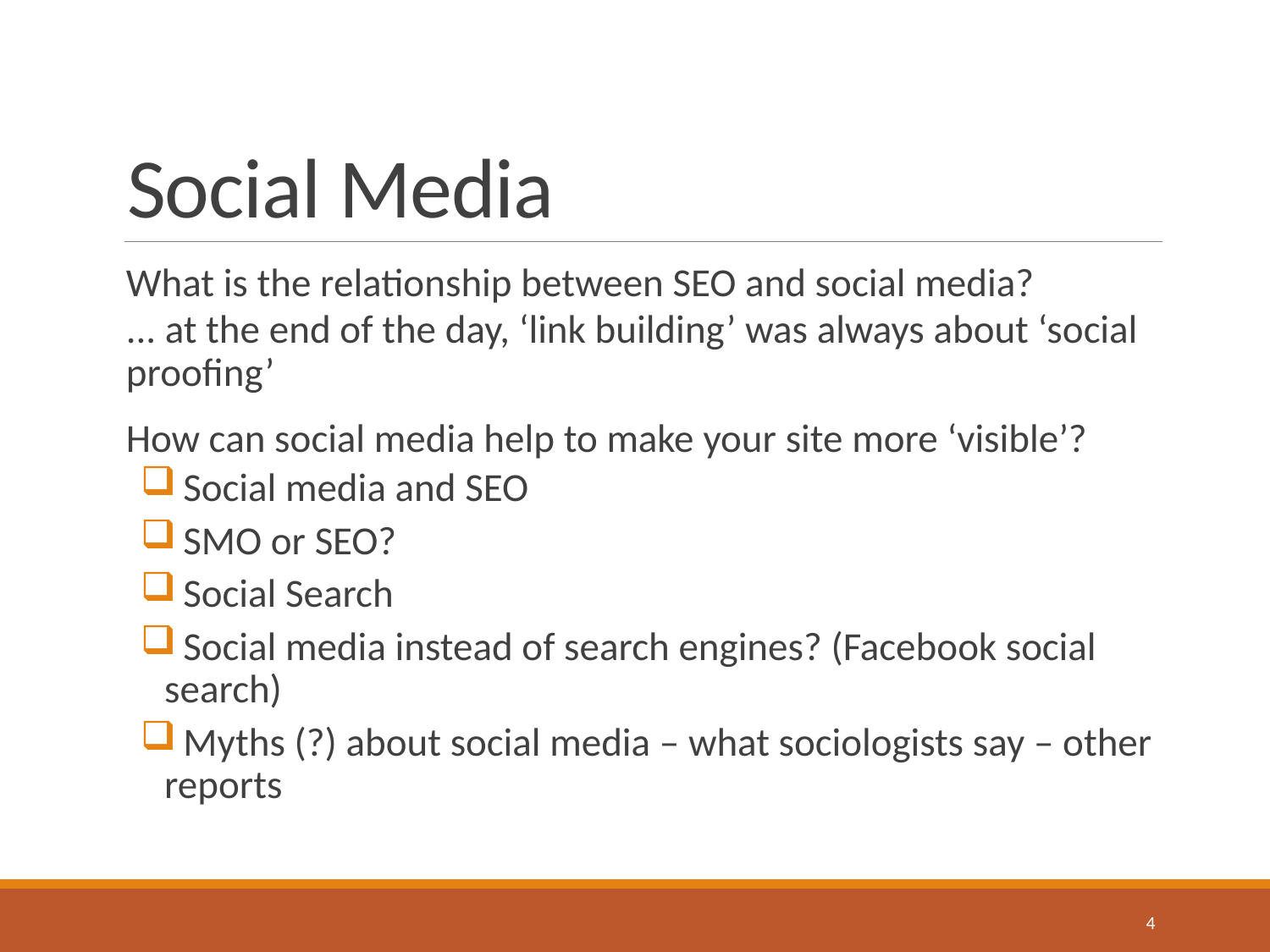

# Social Media
What is the relationship between SEO and social media?
... at the end of the day, ‘link building’ was always about ‘social proofing’
How can social media help to make your site more ‘visible’?
 Social media and SEO
 SMO or SEO?
 Social Search
 Social media instead of search engines? (Facebook social search)
 Myths (?) about social media – what sociologists say – other reports

4